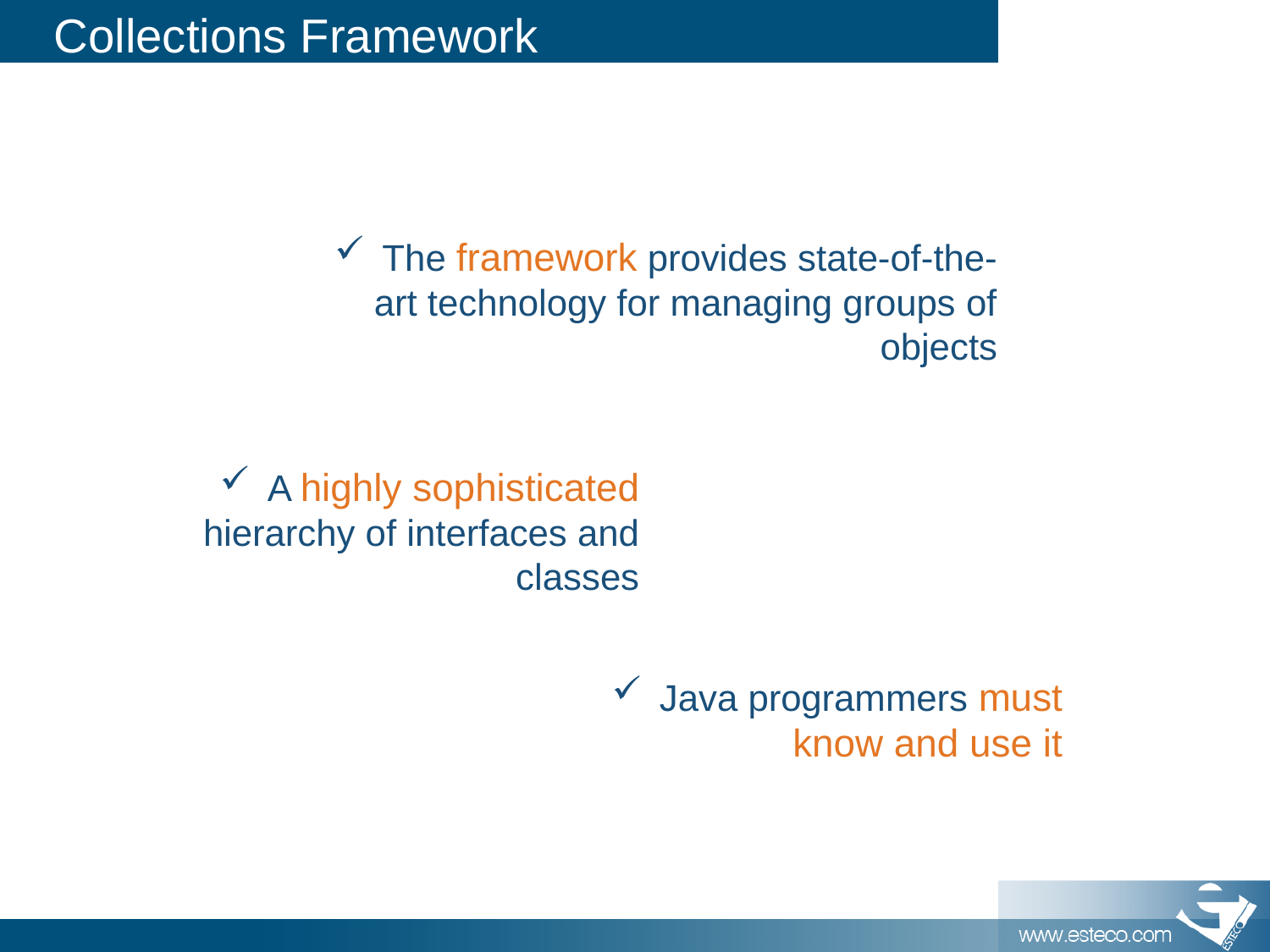

# Collections Framework
The framework provides state-of-the-art technology for managing groups of objects
A highly sophisticated hierarchy of interfaces and classes
Java programmers must know and use it